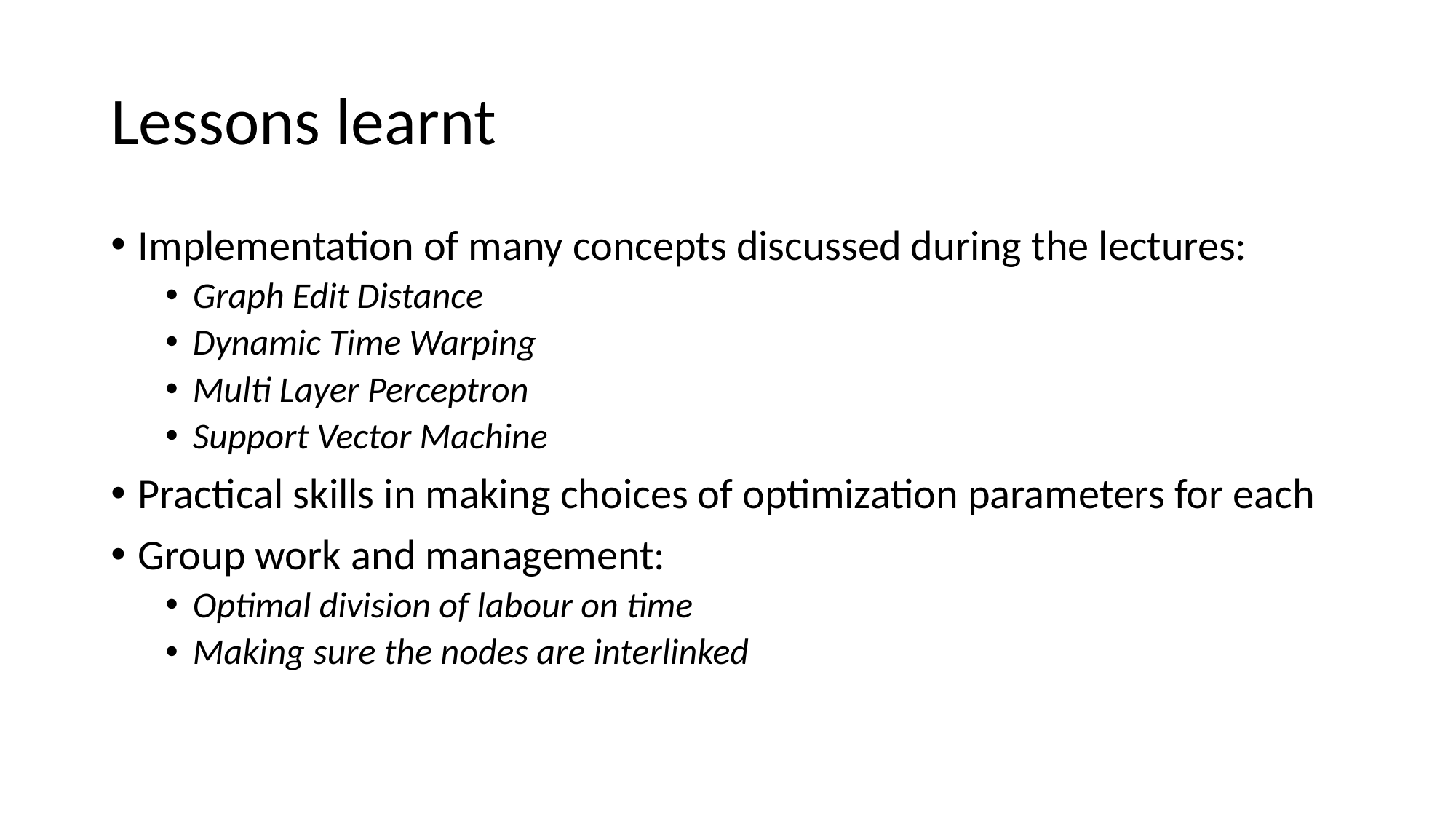

# Lessons learnt
Implementation of many concepts discussed during the lectures:
Graph Edit Distance
Dynamic Time Warping
Multi Layer Perceptron
Support Vector Machine
Practical skills in making choices of optimization parameters for each
Group work and management:
Optimal division of labour on time
Making sure the nodes are interlinked